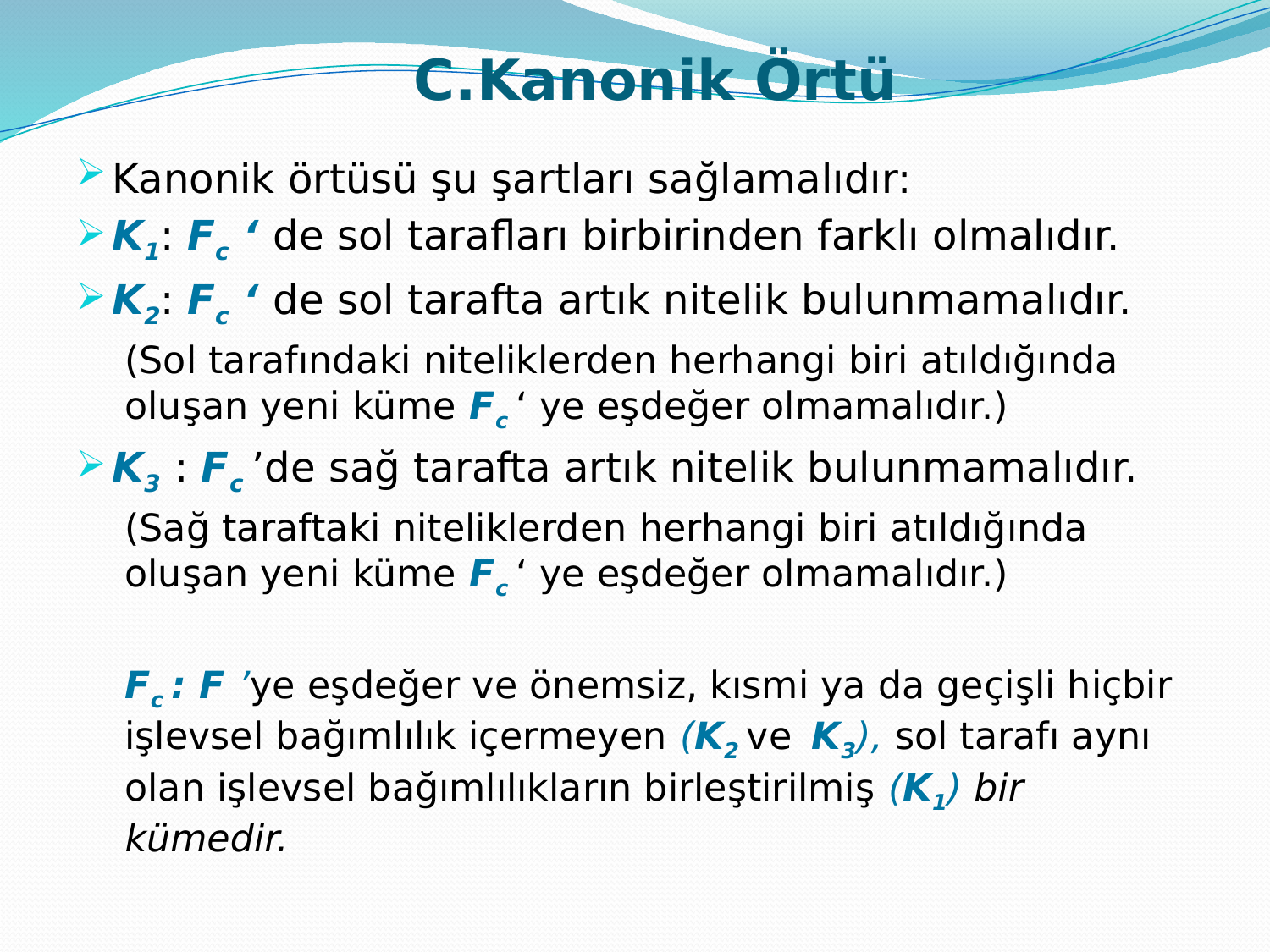

C.Kanonik Örtü
Kanonik örtüsü şu şartları sağlamalıdır:
K1: Fc ‘ de sol tarafları birbirinden farklı olmalıdır.
K2: Fc ‘ de sol tarafta artık nitelik bulunmamalıdır.
(Sol tarafındaki niteliklerden herhangi biri atıldığında oluşan yeni küme Fc ‘ ye eşdeğer olmamalıdır.)
K3 : Fc ’de sağ tarafta artık nitelik bulunmamalıdır.
(Sağ taraftaki niteliklerden herhangi biri atıldığında oluşan yeni küme Fc ‘ ye eşdeğer olmamalıdır.)

Fc : F ’ye eşdeğer ve önemsiz, kısmi ya da geçişli hiçbir işlevsel bağımlılık içermeyen (K2 ve  K3), sol tarafı aynı olan işlevsel bağımlılıkların birleştirilmiş (K1) bir kümedir.